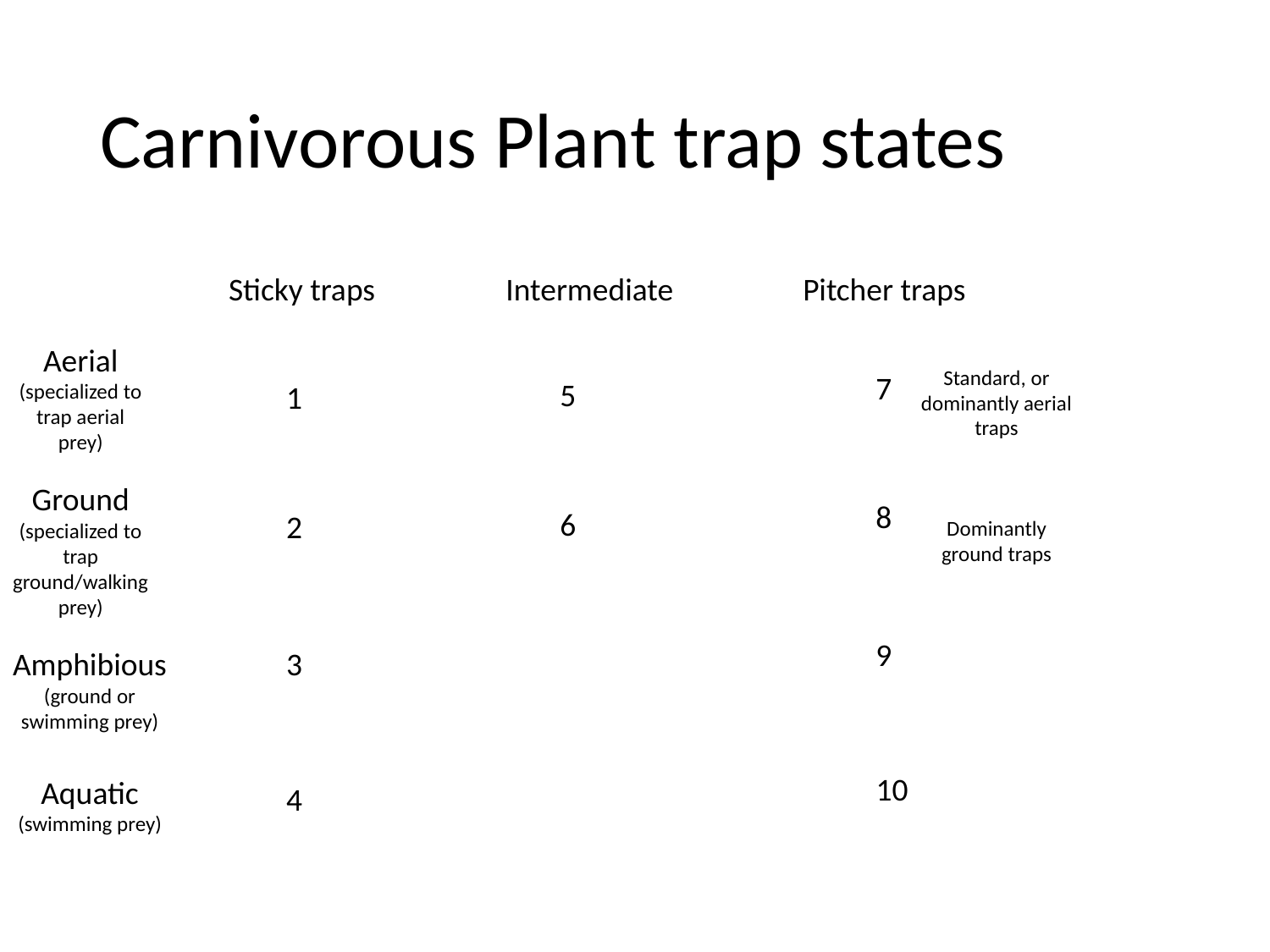

# Carnivorous Plant trap states
Sticky traps
Intermediate
Pitcher traps
Aerial (specialized to trap aerial prey)
Standard, or dominantly aerial traps
7
5
1
Ground (specialized to trap ground/walking prey)
8
6
2
Dominantly ground traps
9
Amphibious (ground or swimming prey)
3
10
Aquatic (swimming prey)
4